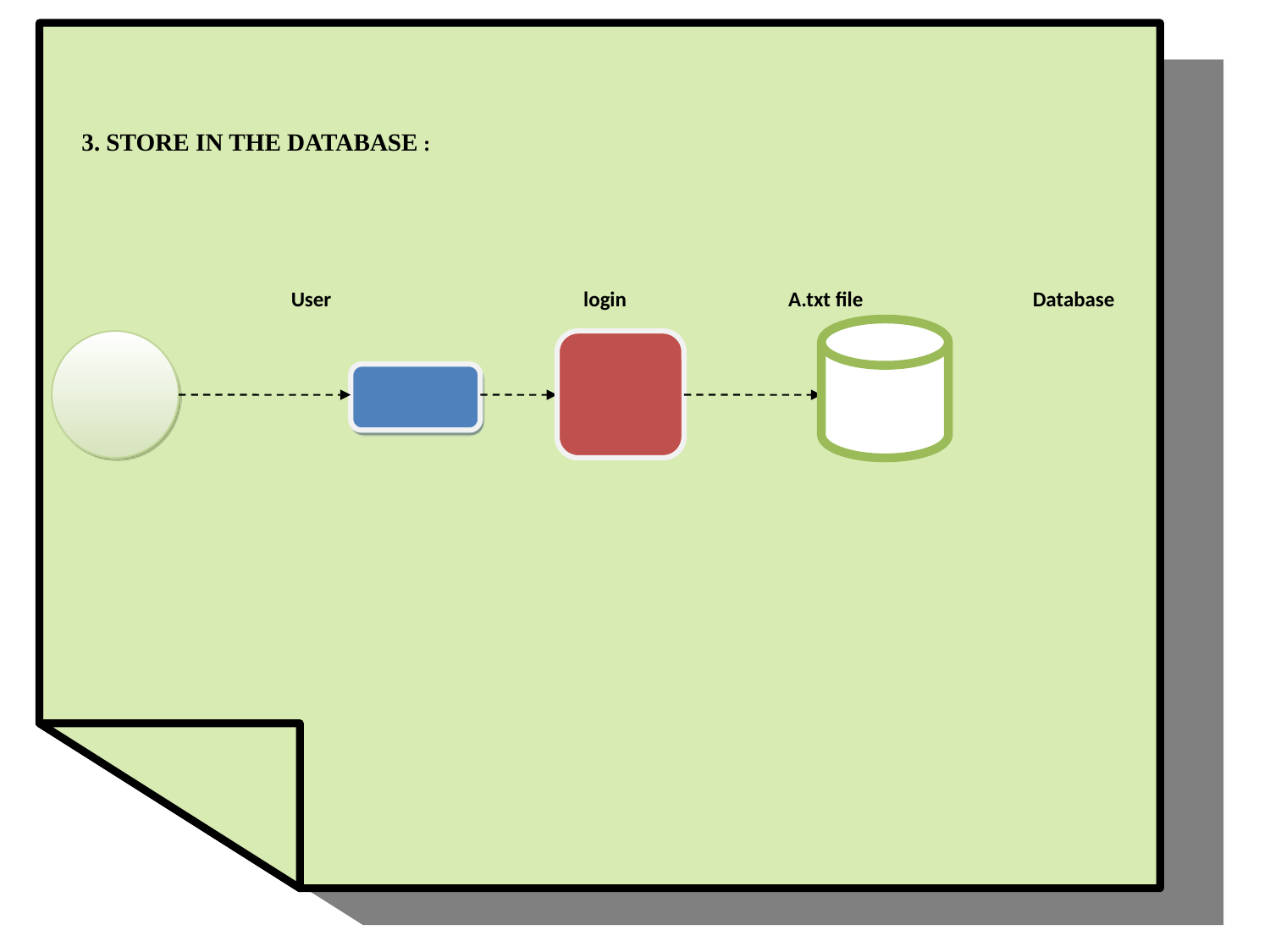

3. STORE IN THE DATABASE :

User                                                    login	                        A.txt file                                   Database